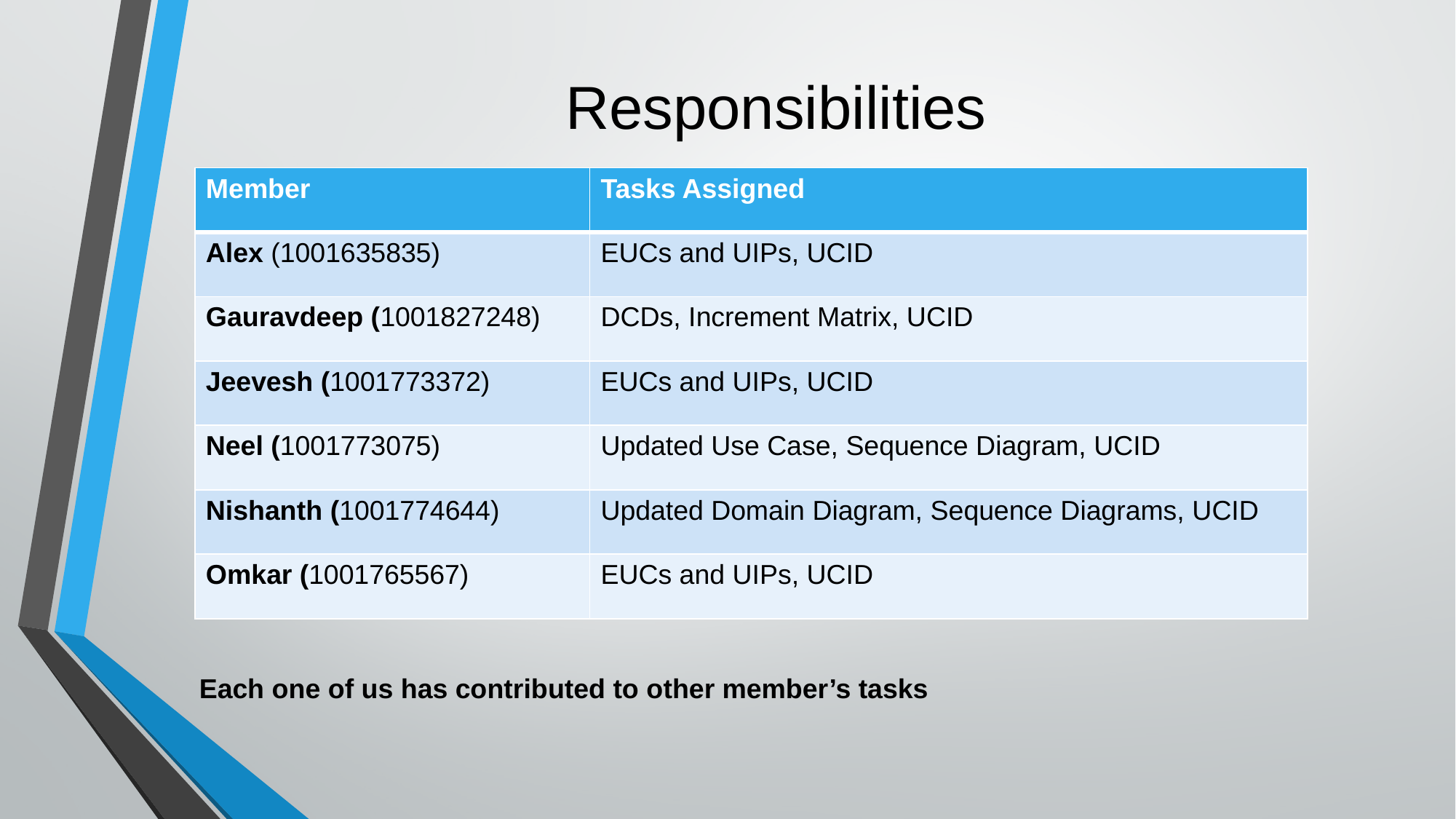

# Responsibilities
| Member | Tasks Assigned |
| --- | --- |
| Alex (1001635835) | EUCs and UIPs, UCID |
| Gauravdeep (1001827248) | DCDs, Increment Matrix, UCID |
| Jeevesh (1001773372) | EUCs and UIPs, UCID |
| Neel (1001773075) | Updated Use Case, Sequence Diagram, UCID |
| Nishanth (1001774644) | Updated Domain Diagram, Sequence Diagrams, UCID |
| Omkar (1001765567) | EUCs and UIPs, UCID |
Each one of us has contributed to other member’s tasks